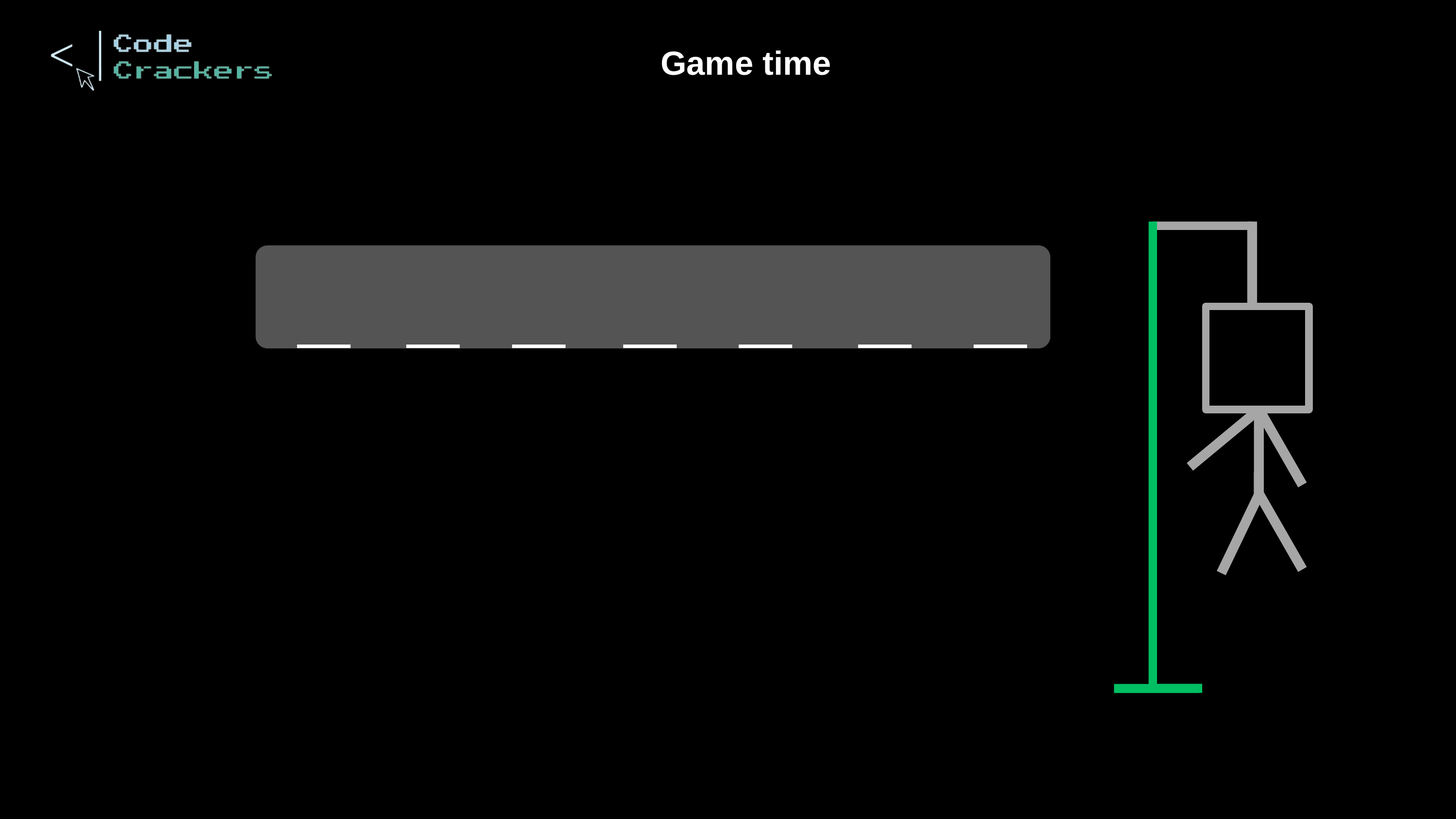

Game time

_
_
_
_
_
_
_